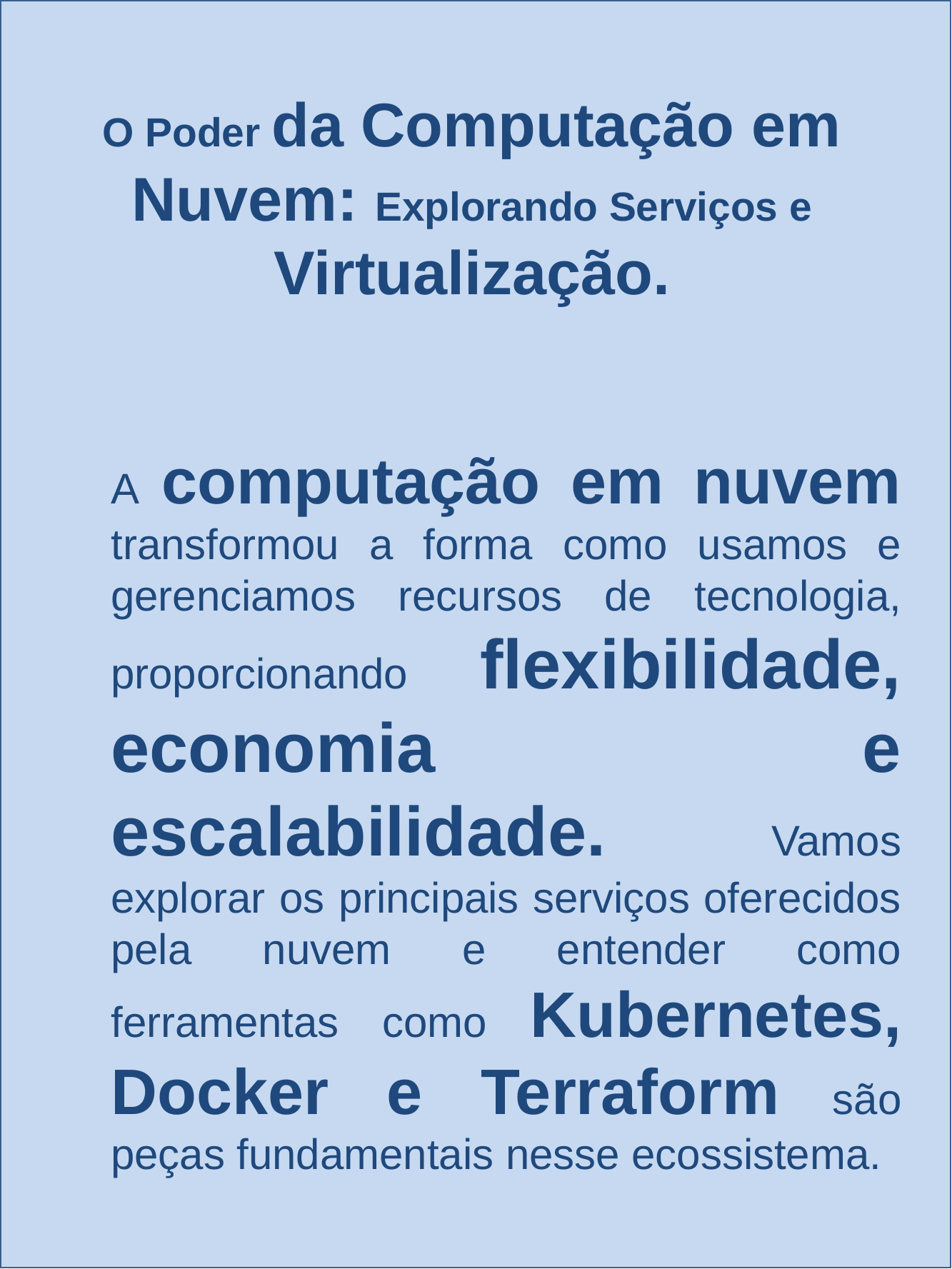

# O Poder da Computação em Nuvem: Explorando Serviços e Virtualização.
	A computação em nuvem transformou a forma como usamos e gerenciamos recursos de tecnologia, proporcionando flexibilidade, economia e escalabilidade. Vamos explorar os principais serviços oferecidos pela nuvem e entender como ferramentas como Kubernetes, Docker e Terraform são peças fundamentais nesse ecossistema.